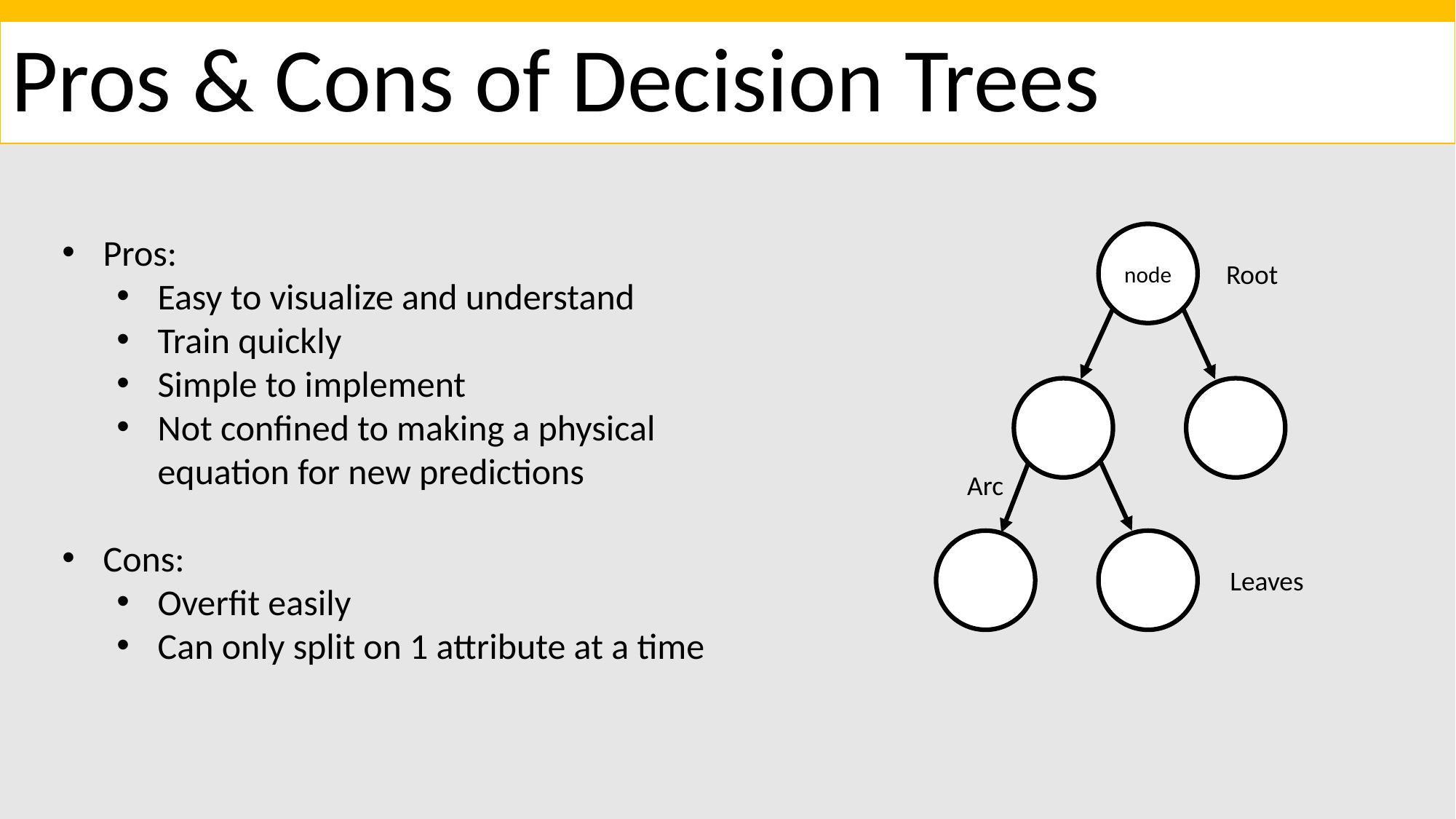

# Pros & Cons of Decision Trees
Pros:
Easy to visualize and understand
Train quickly
Simple to implement
Not confined to making a physical equation for new predictions

Cons:
Overfit easily
Can only split on 1 attribute at a time
node
Root

Arc

Leaves